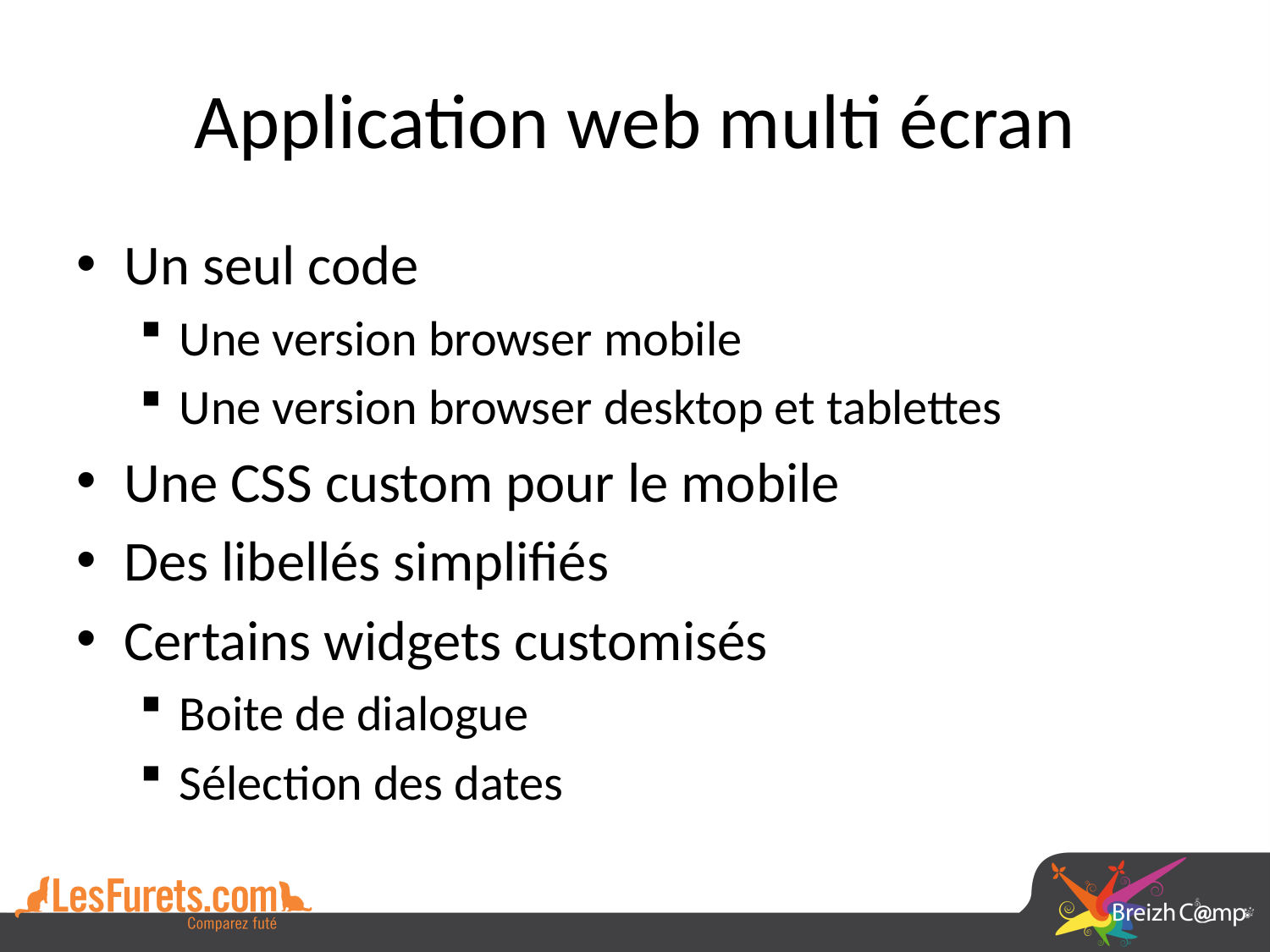

# Application web multi écran
Un seul code
Une version browser mobile
Une version browser desktop et tablettes
Une CSS custom pour le mobile
Des libellés simplifiés
Certains widgets customisés
Boite de dialogue
Sélection des dates